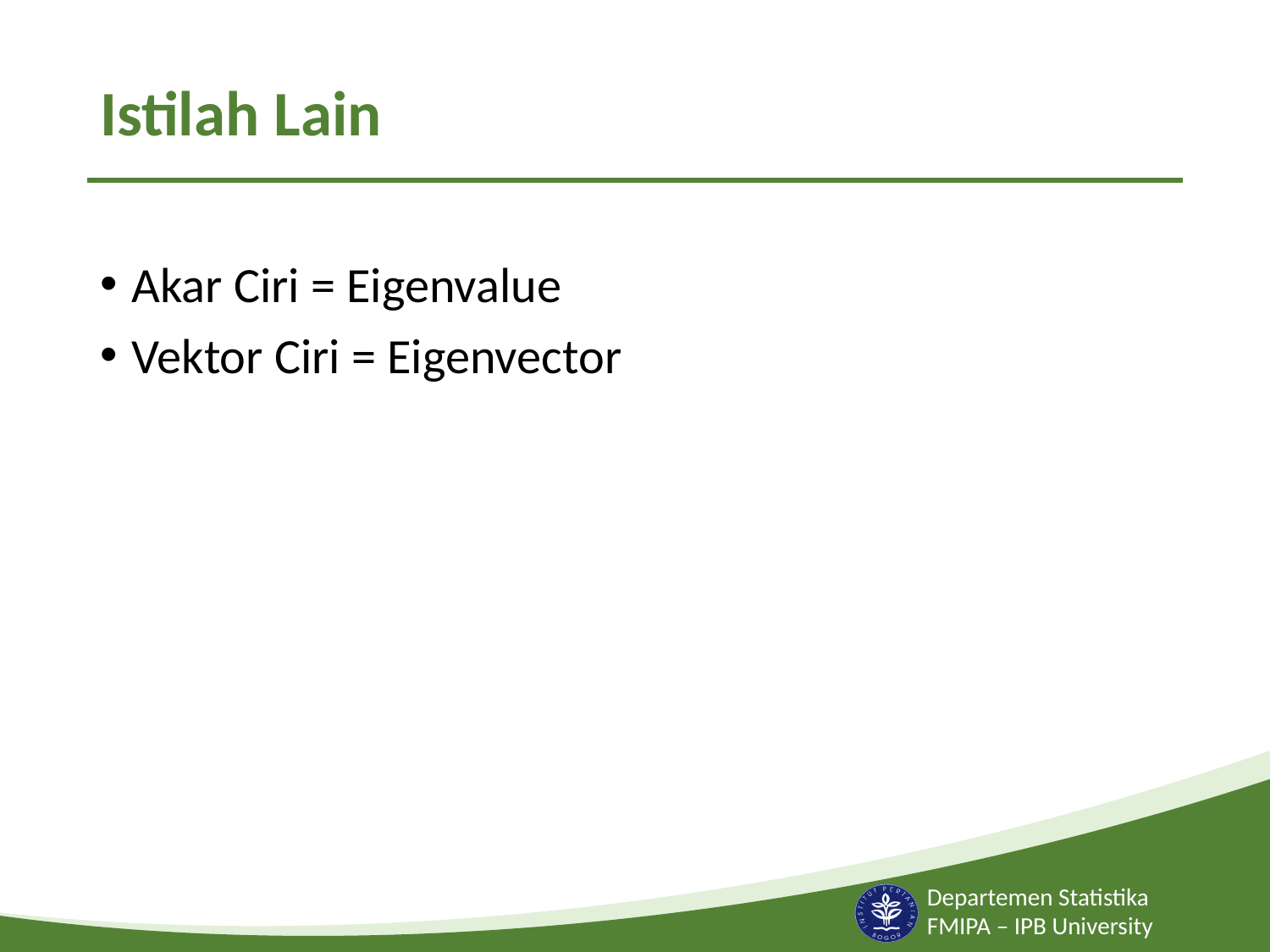

# Istilah Lain
Akar Ciri = Eigenvalue
Vektor Ciri = Eigenvector